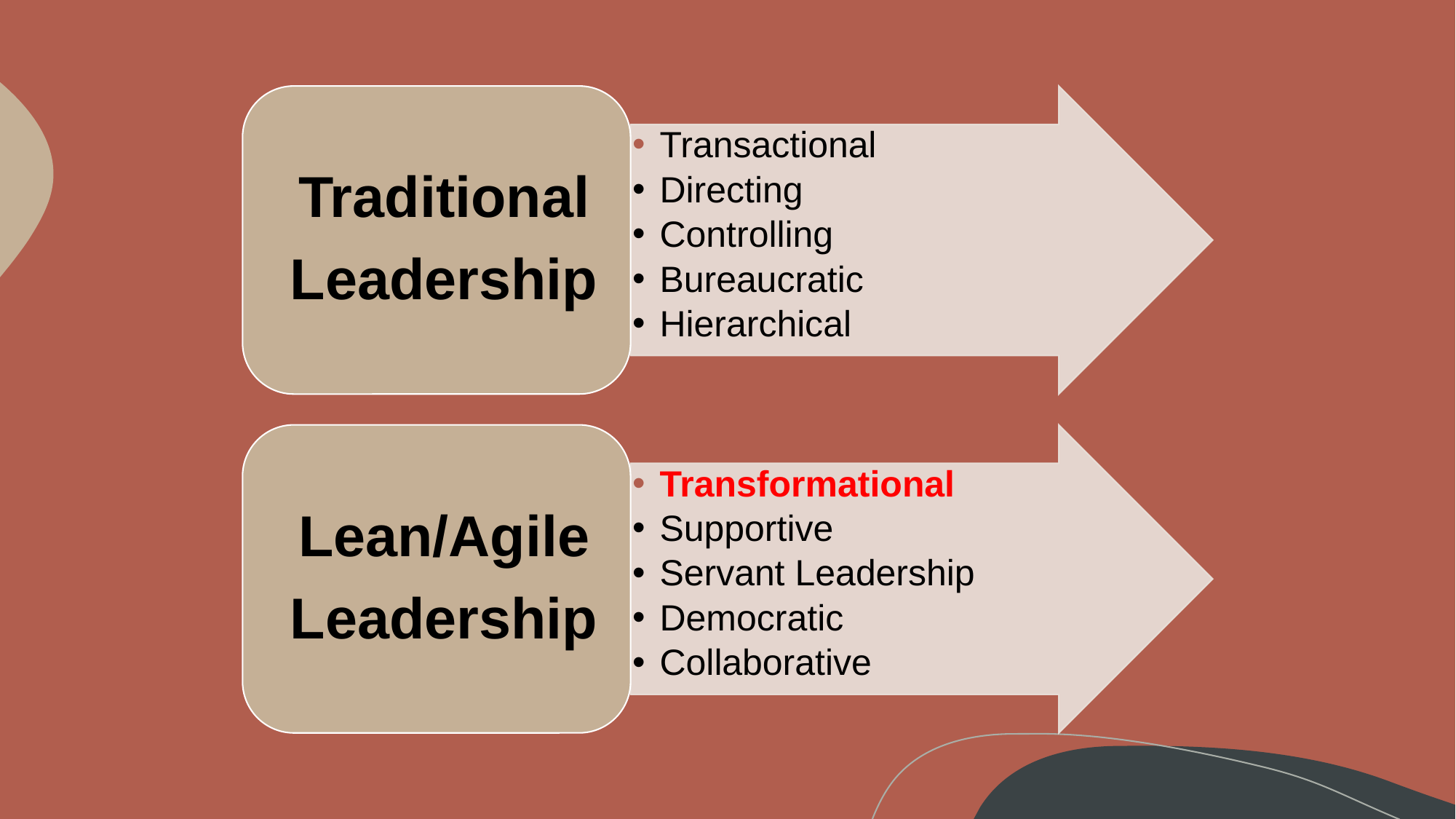

Transactional
Directing
Controlling
Bureaucratic
Hierarchical
Traditional
Leadership
Transformational
Supportive
Servant Leadership
Democratic
Collaborative
Lean/Agile
Leadership